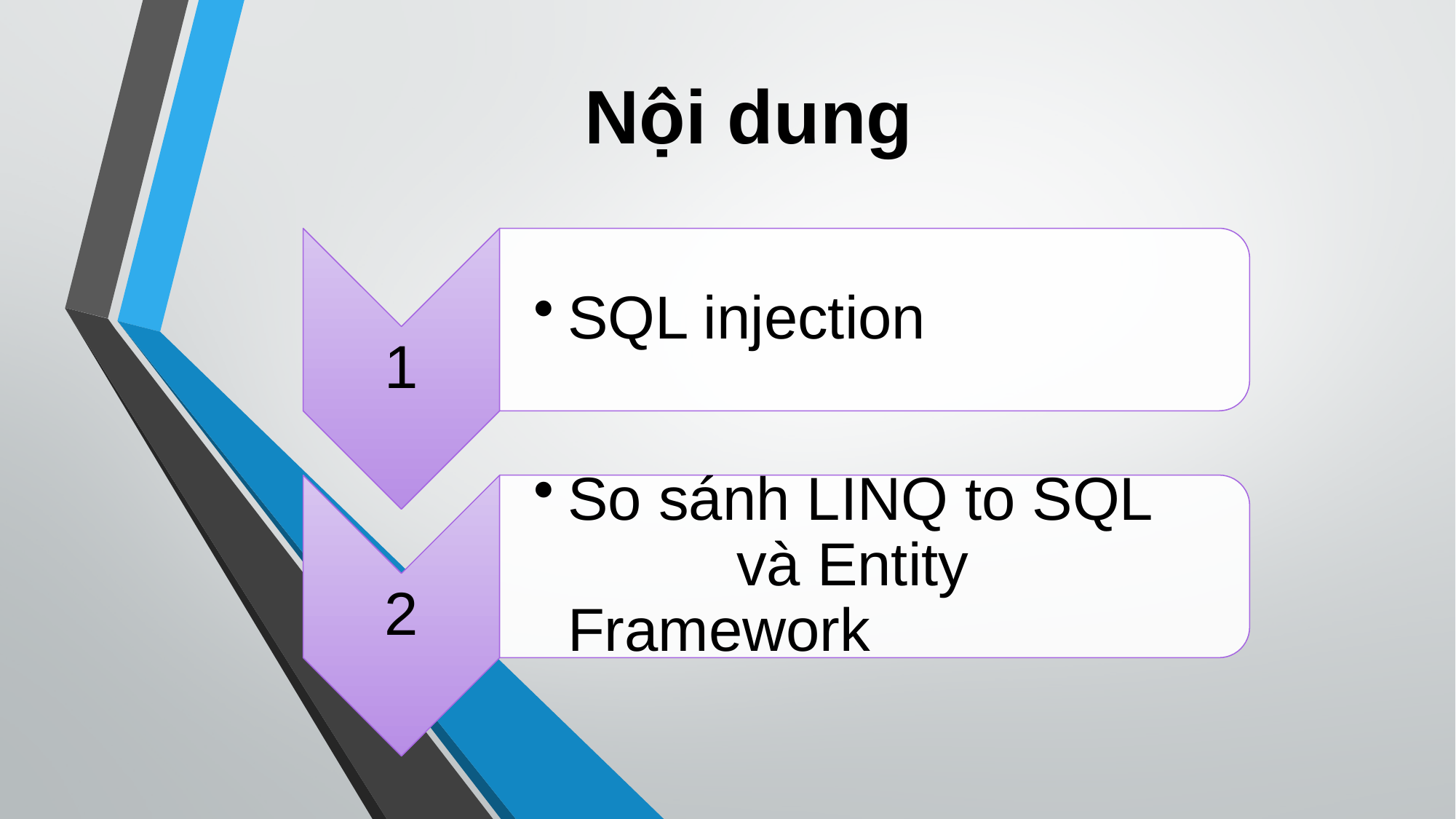

Nội dung
1
SQL injection
2
So sánh LINQ to SQL                và Entity Framework